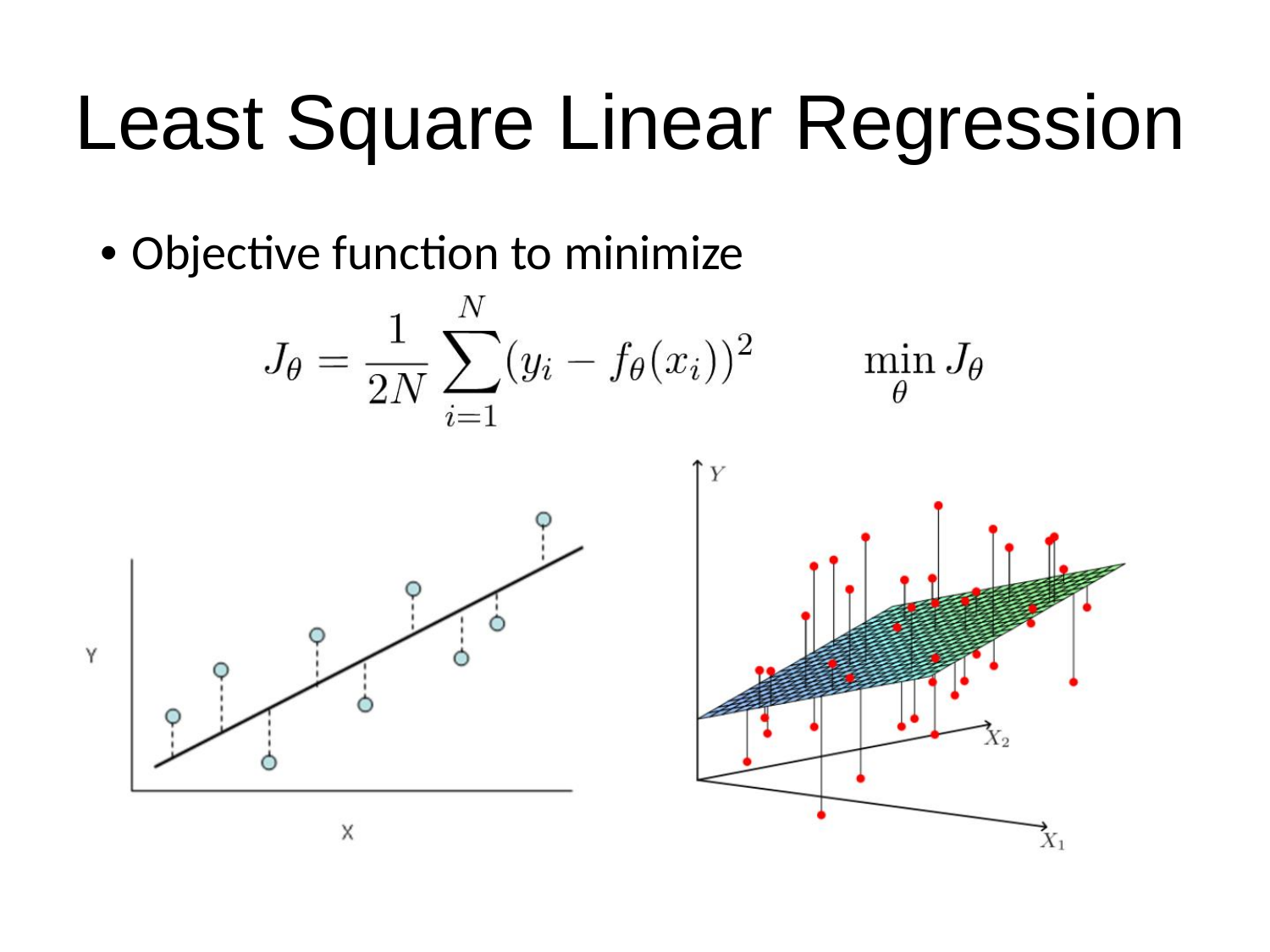

Least Square Linear Regression
• Objective function to minimize